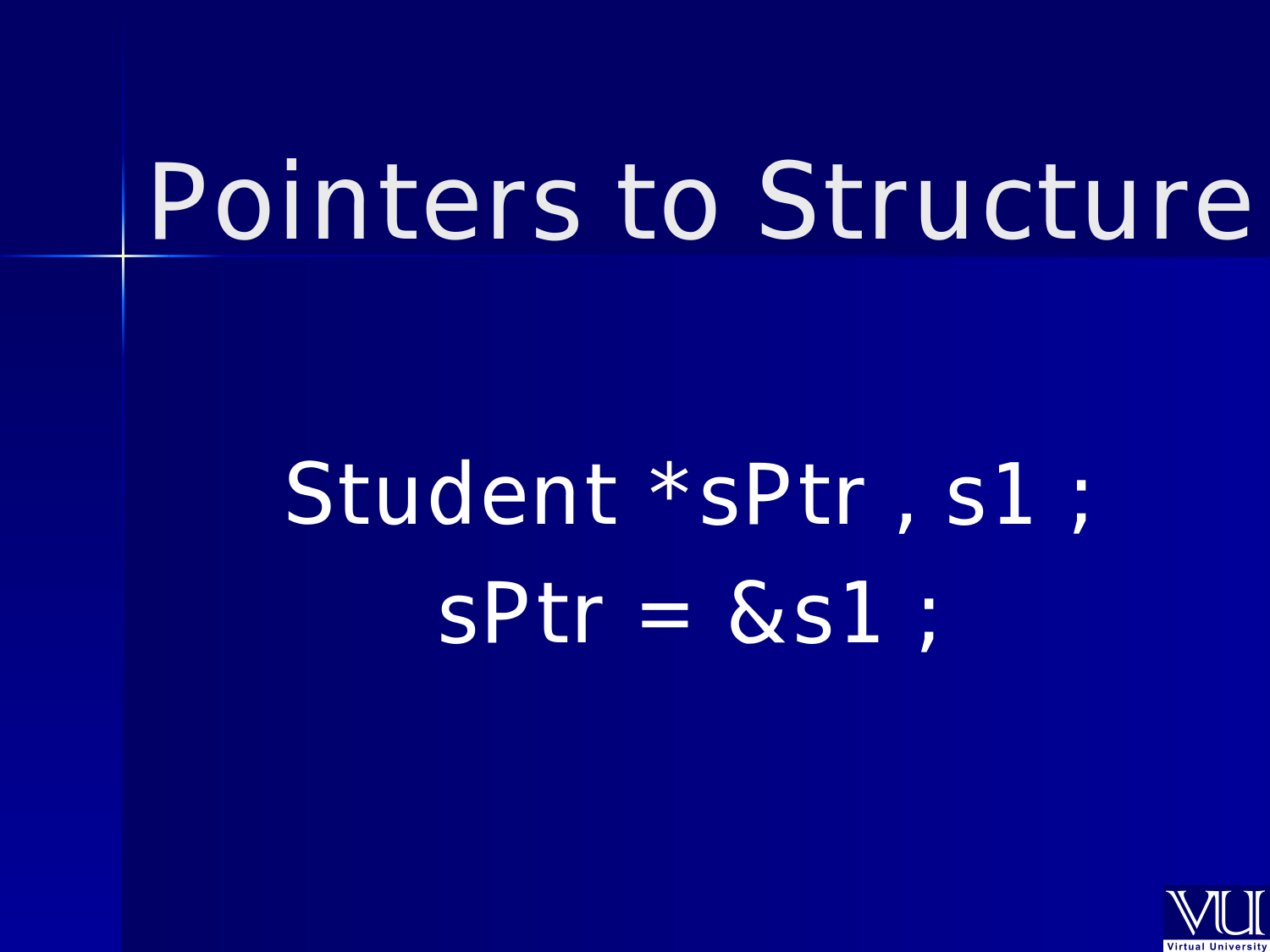

# Pointers to Structure
Student *sPtr , s1 ;
sPtr = &s1 ;